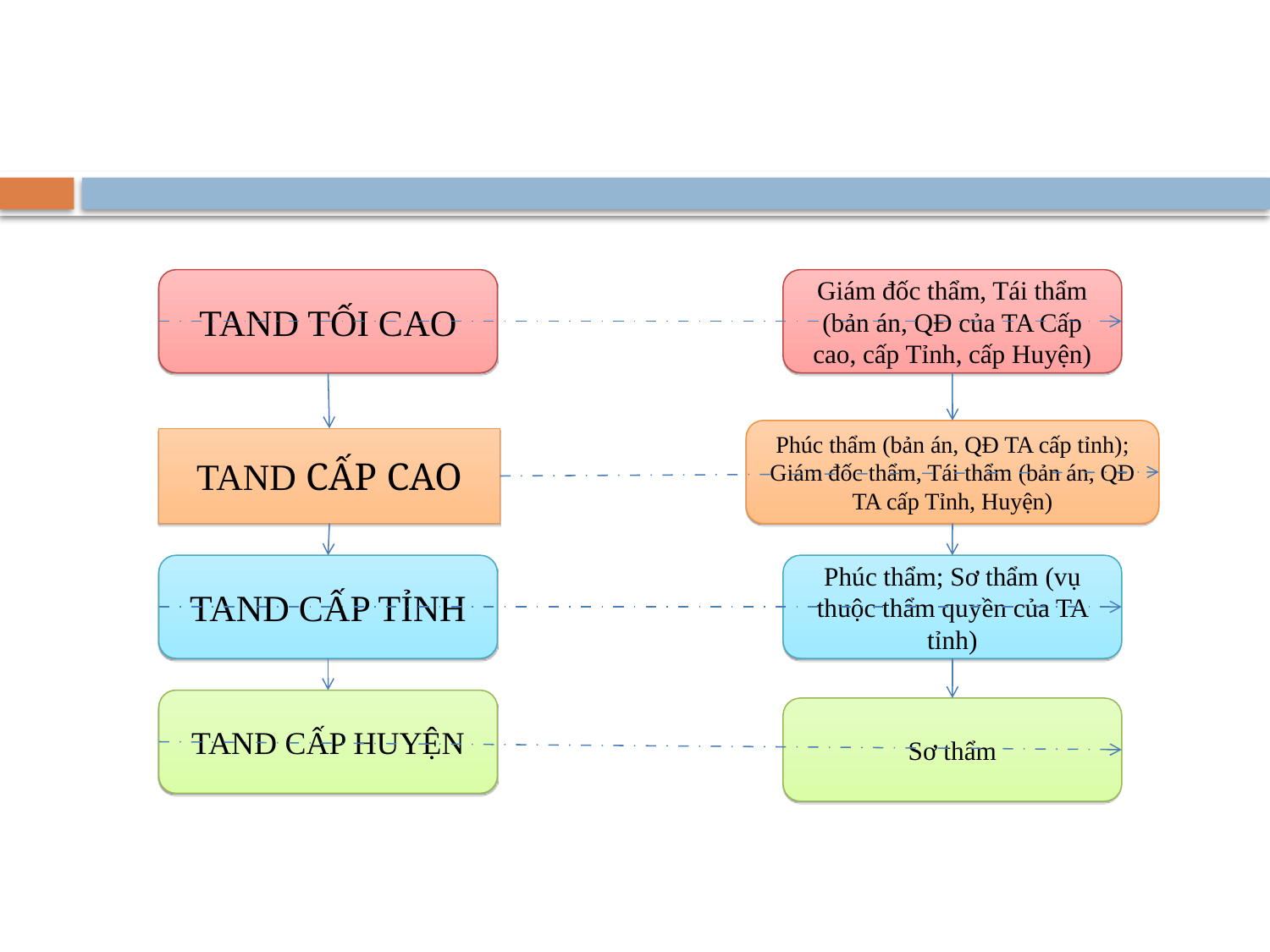

#
TAND TỐI CAO
Giám đốc thẩm, Tái thẩm (bản án, QĐ của TA Cấp cao, cấp Tỉnh, cấp Huyện)
Phúc thẩm (bản án, QĐ TA cấp tỉnh); Giám đốc thẩm, Tái thẩm (bản án, QĐ TA cấp Tỉnh, Huyện)
TAND CẤP CAO
TAND CẤP TỈNH
Phúc thẩm; Sơ thẩm (vụ thuộc thẩm quyền của TA tỉnh)
TAND CẤP HUYỆN
Sơ thẩm